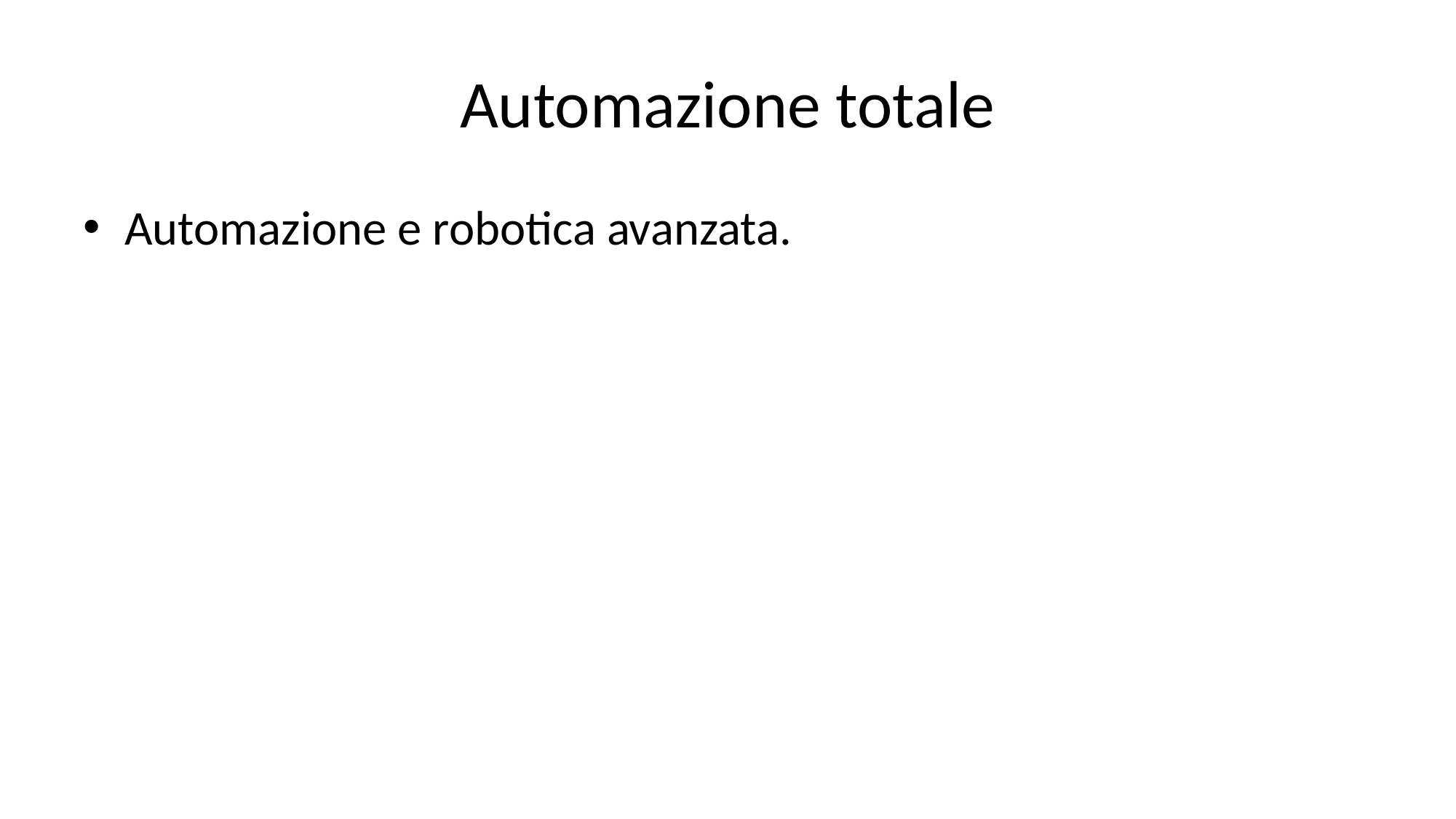

# Automazione totale
Automazione e robotica avanzata.